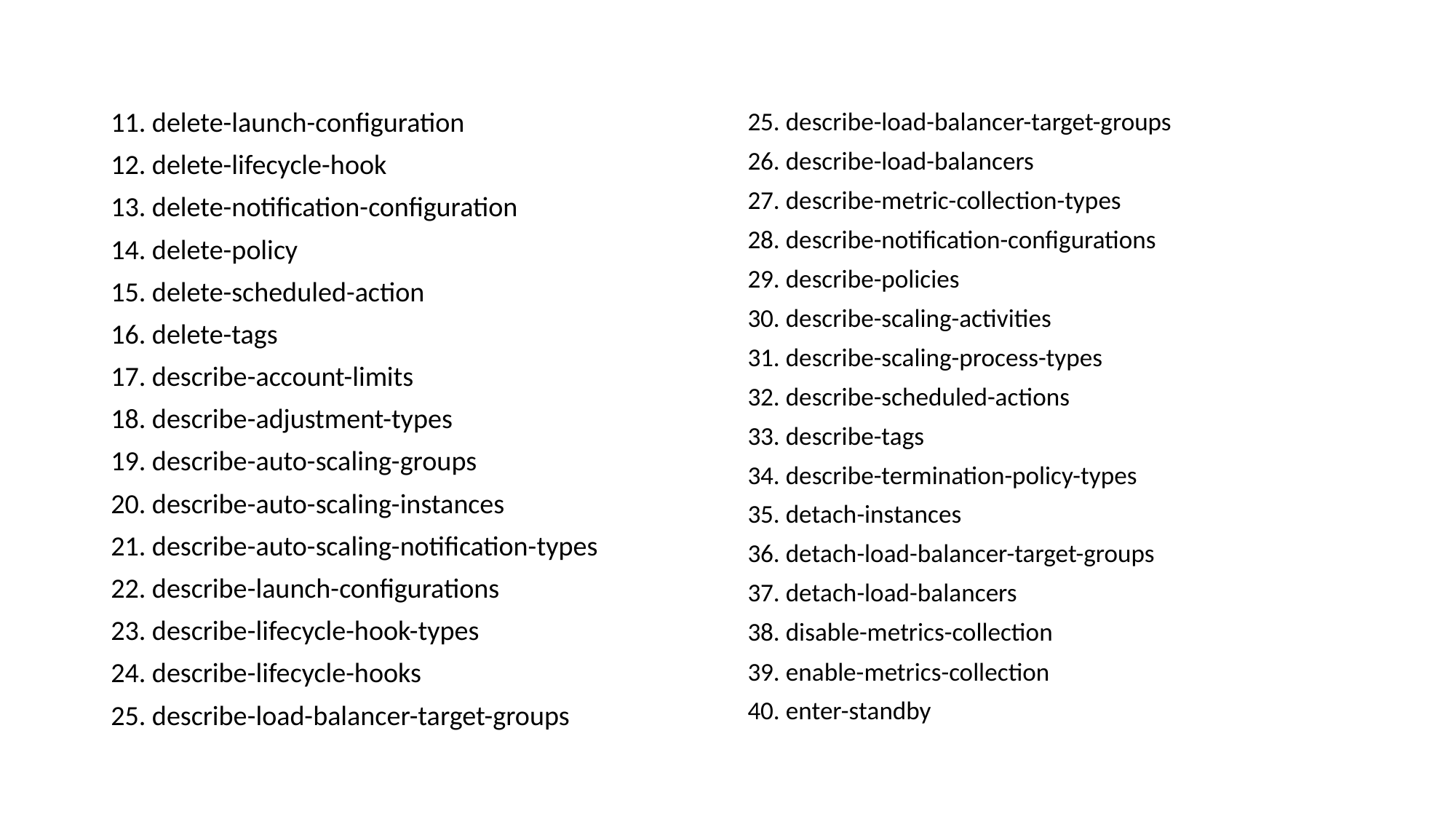

11. delete-launch-configuration
12. delete-lifecycle-hook
13. delete-notification-configuration
14. delete-policy
15. delete-scheduled-action
16. delete-tags
17. describe-account-limits
18. describe-adjustment-types
19. describe-auto-scaling-groups
20. describe-auto-scaling-instances
21. describe-auto-scaling-notification-types
22. describe-launch-configurations
23. describe-lifecycle-hook-types
24. describe-lifecycle-hooks
25. describe-load-balancer-target-groups
25. describe-load-balancer-target-groups
26. describe-load-balancers
27. describe-metric-collection-types
28. describe-notification-configurations
29. describe-policies
30. describe-scaling-activities
31. describe-scaling-process-types
32. describe-scheduled-actions
33. describe-tags
34. describe-termination-policy-types
35. detach-instances
36. detach-load-balancer-target-groups
37. detach-load-balancers
38. disable-metrics-collection
39. enable-metrics-collection
40. enter-standby